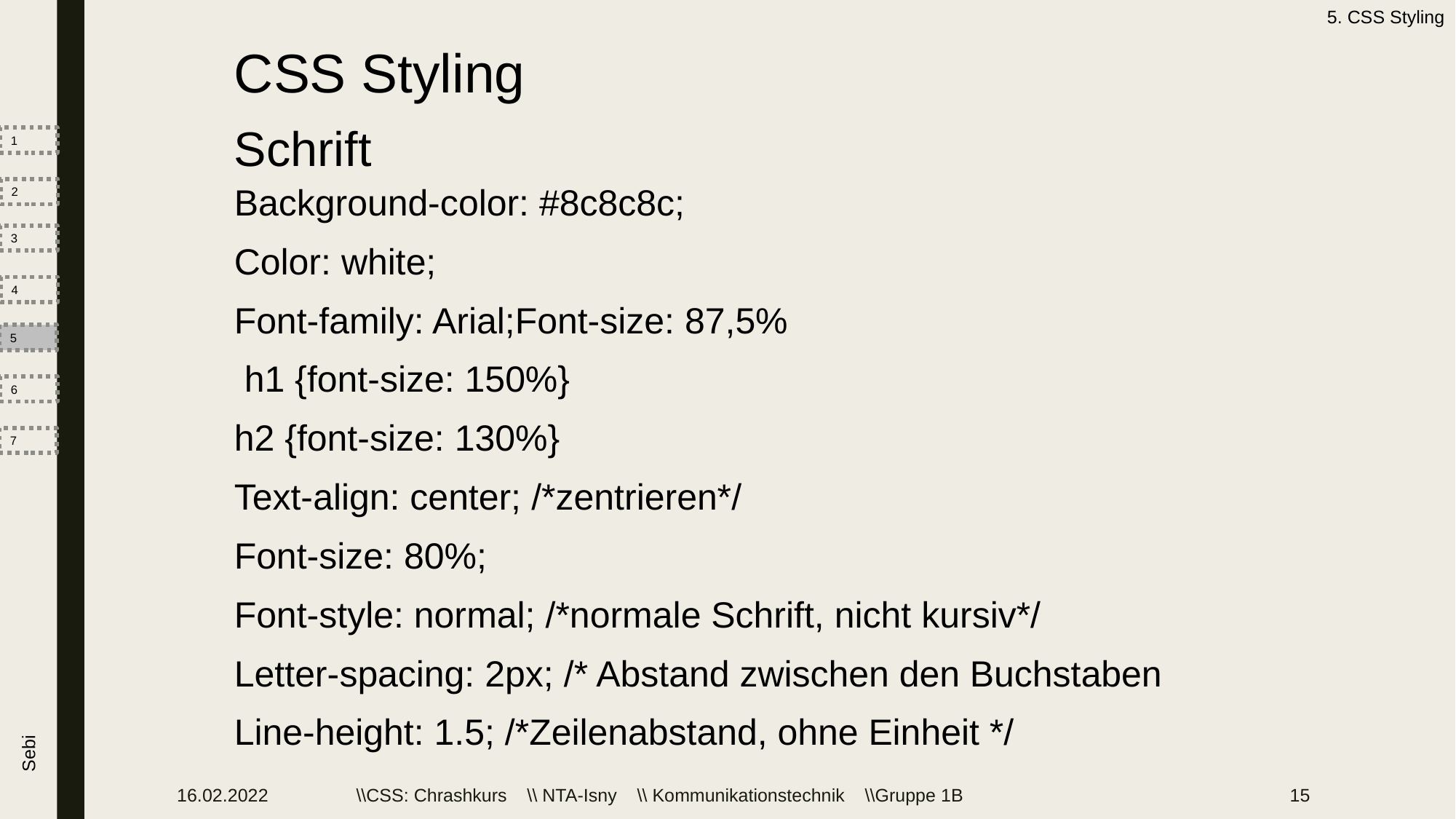

5. CSS Styling
CSS Styling
Schrift
Background-color: #8c8c8c;
Color: white;
Font-family: Arial;Font-size: 87,5%
 h1 {font-size: 150%}
h2 {font-size: 130%}
Text-align: center; /*zentrieren*/
Font-size: 80%;
Font-style: normal; /*normale Schrift, nicht kursiv*/
Letter-spacing: 2px; /* Abstand zwischen den Buchstaben
Line-height: 1.5; /*Zeilenabstand, ohne Einheit */

1
2
3
4
5
6
7
Sebi
16.02.2022
\\CSS: Chrashkurs    \\ NTA-Isny    \\ Kommunikationstechnik    \\Gruppe 1B
15